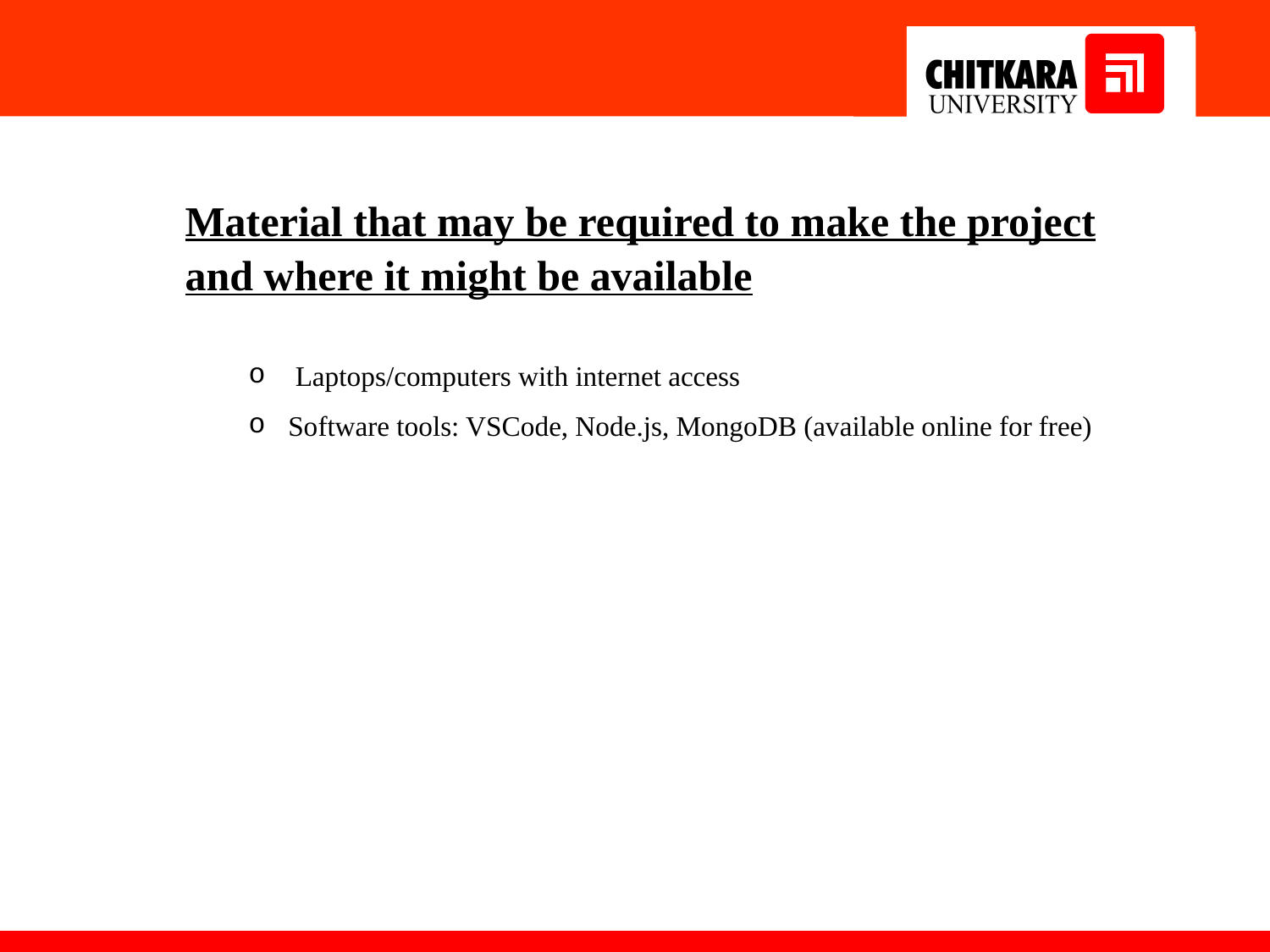

Material that may be required to make the project and where it might be available

 Laptops/computers with internet access
Software tools: VSCode, Node.js, MongoDB (available online for free)